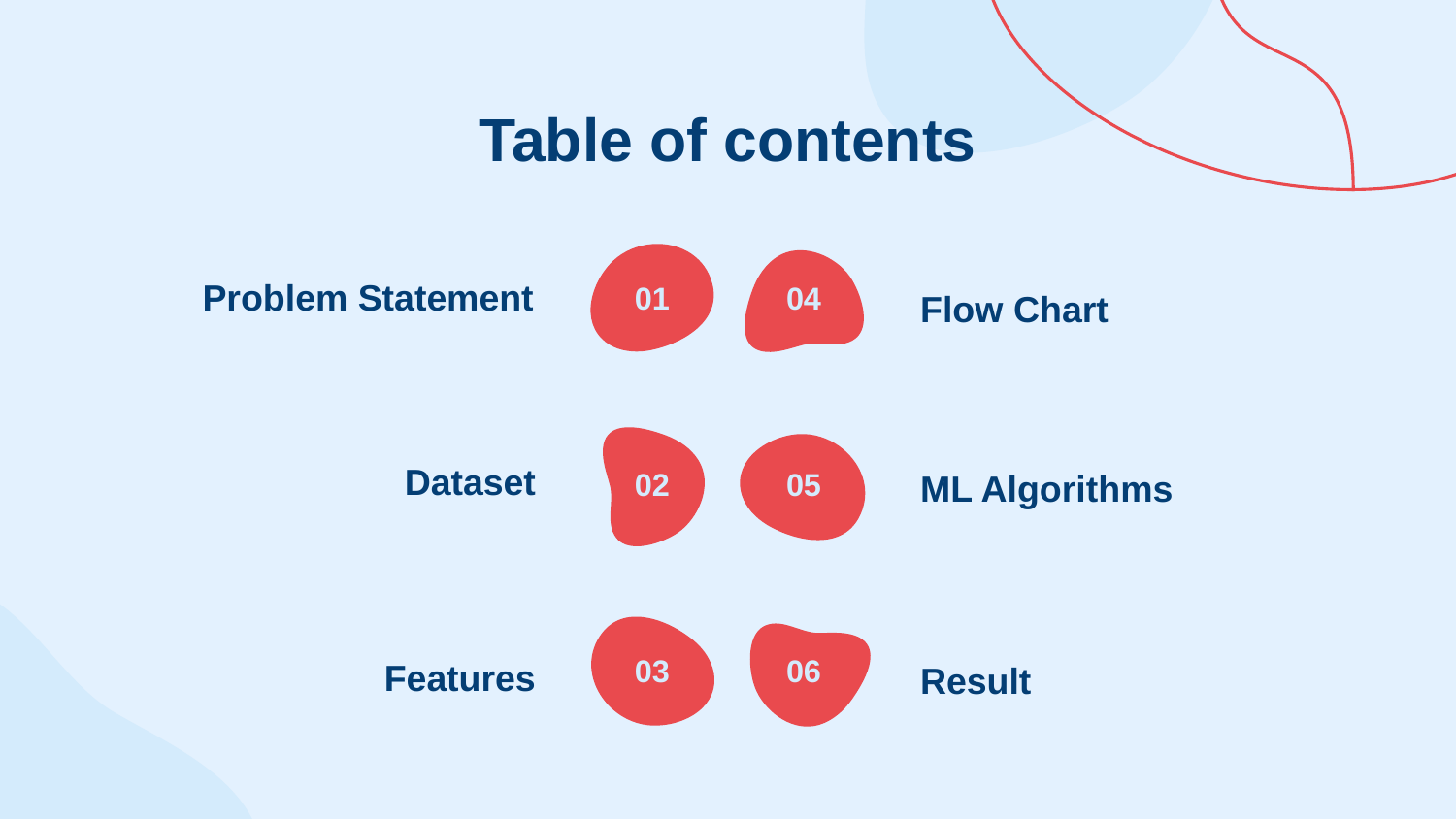

# Table of contents

Problem Statement
01
04
Flow Chart

Dataset
ML Algorithms
02
05

Features
03
06
Result